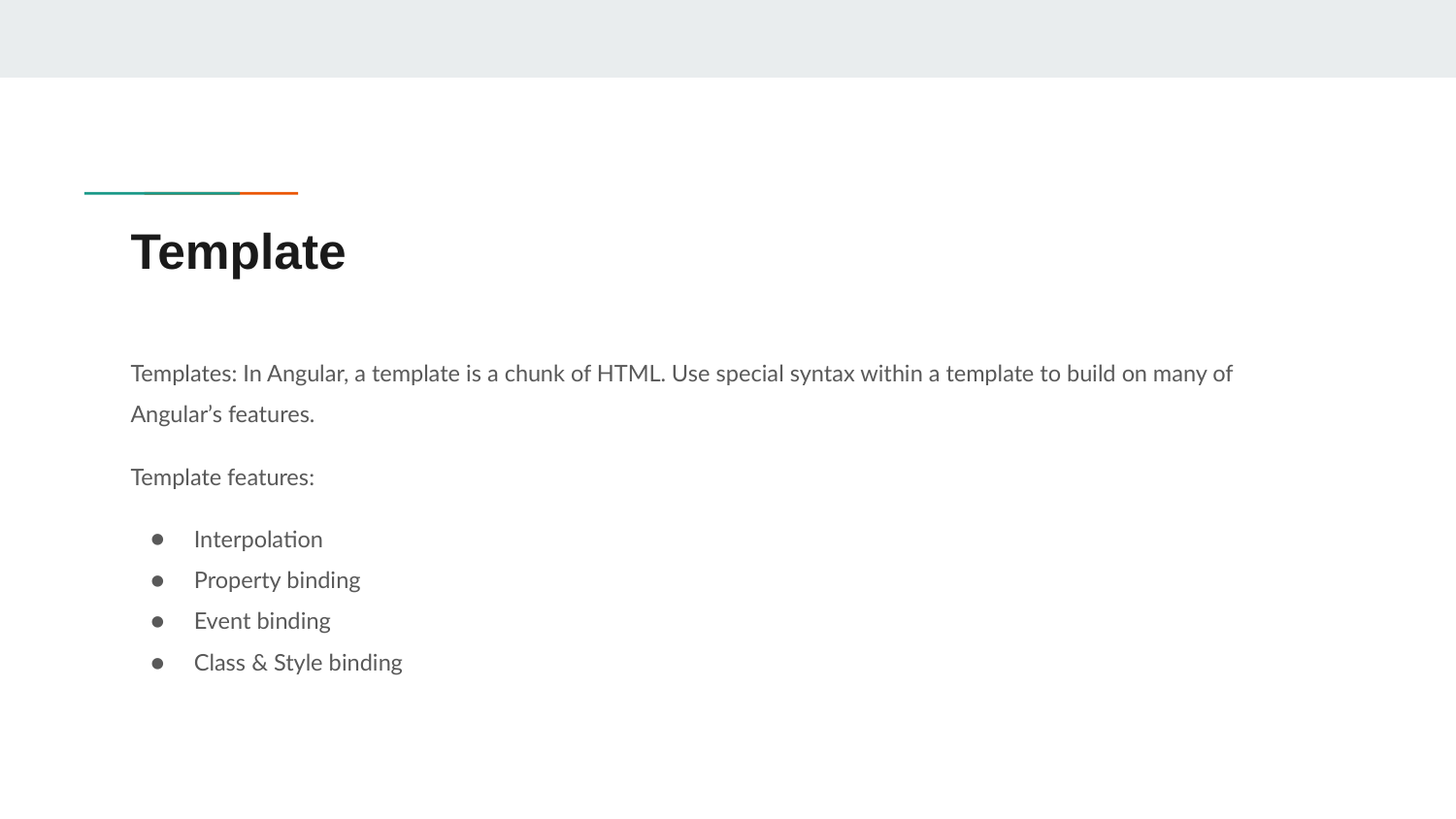

# Template
Templates: In Angular, a template is a chunk of HTML. Use special syntax within a template to build on many of Angular’s features.
Template features:
Interpolation
Property binding
Event binding
Class & Style binding